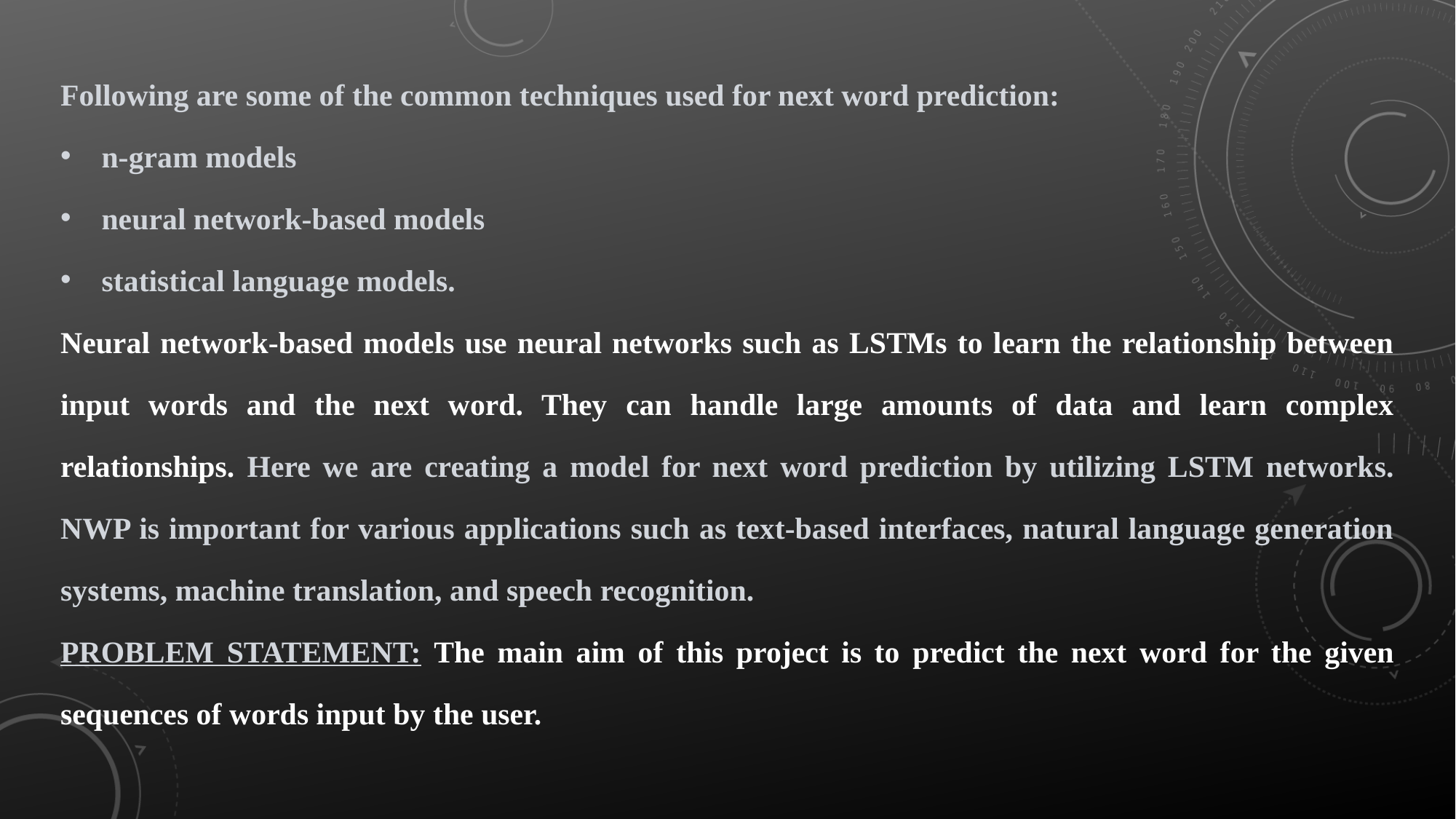

Following are some of the common techniques used for next word prediction:
n-gram models
neural network-based models
statistical language models.
Neural network-based models use neural networks such as LSTMs to learn the relationship between input words and the next word. They can handle large amounts of data and learn complex relationships. Here we are creating a model for next word prediction by utilizing LSTM networks. NWP is important for various applications such as text-based interfaces, natural language generation systems, machine translation, and speech recognition.
PROBLEM STATEMENT: The main aim of this project is to predict the next word for the given sequences of words input by the user.